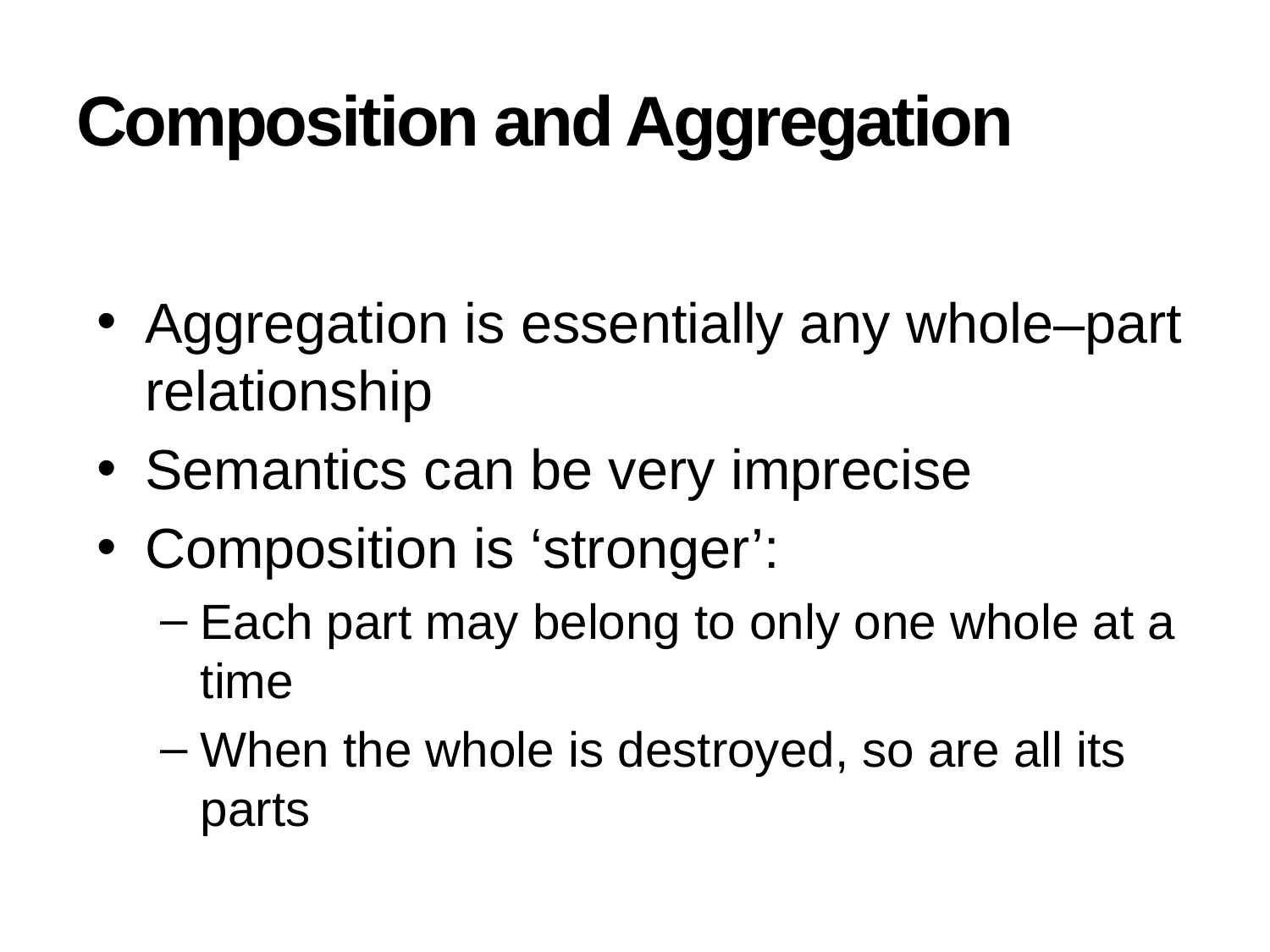

# Composition and Aggregation
Aggregation is essentially any whole–part relationship
Semantics can be very imprecise
Composition is ‘stronger’:
Each part may belong to only one whole at a time
When the whole is destroyed, so are all its parts